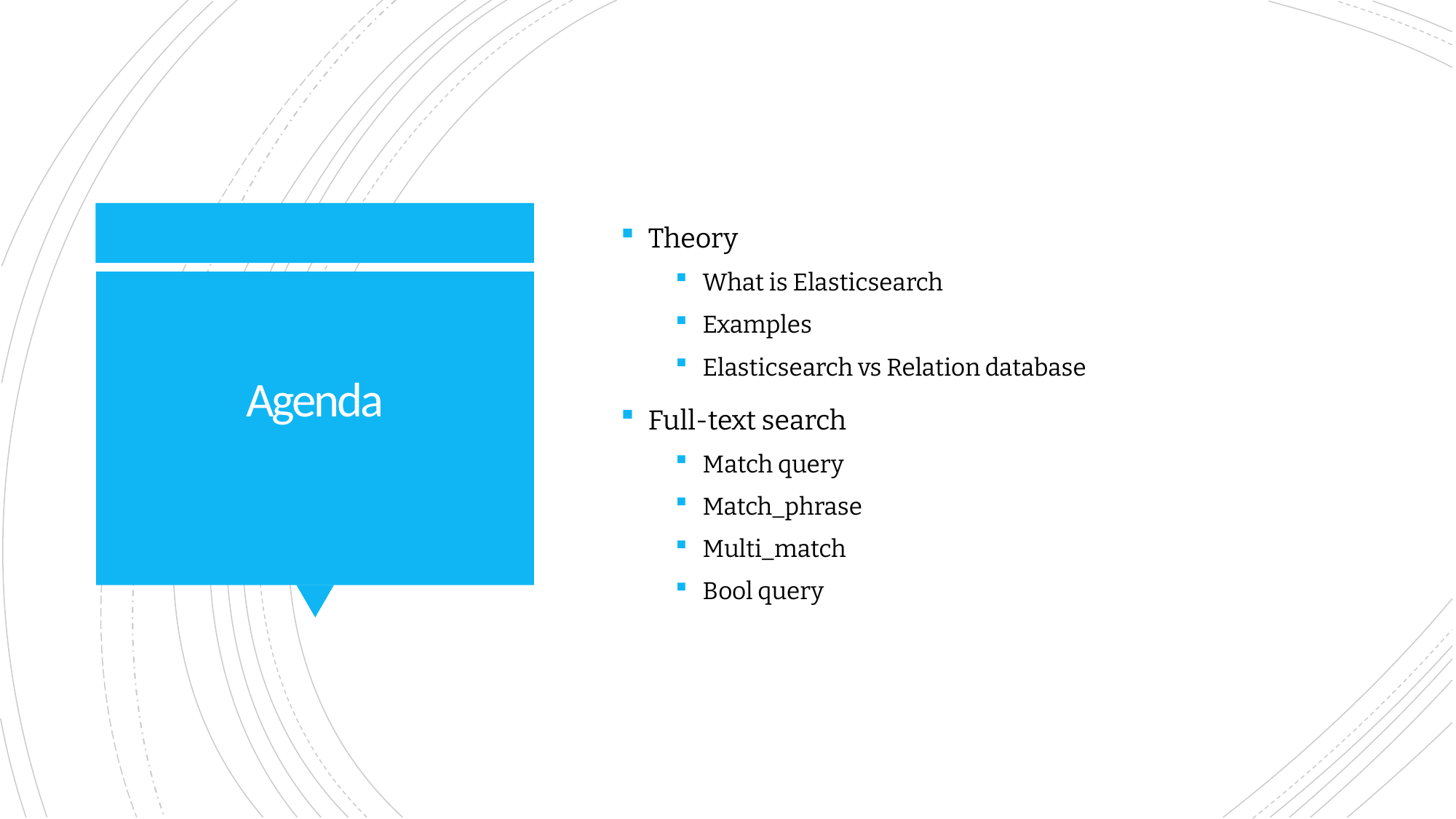

Theory
What is Elasticsearch
Examples
Elasticsearch vs Relation database
Full-text search
Match query
Match_phrase
Multi_match
Bool query
# Agenda